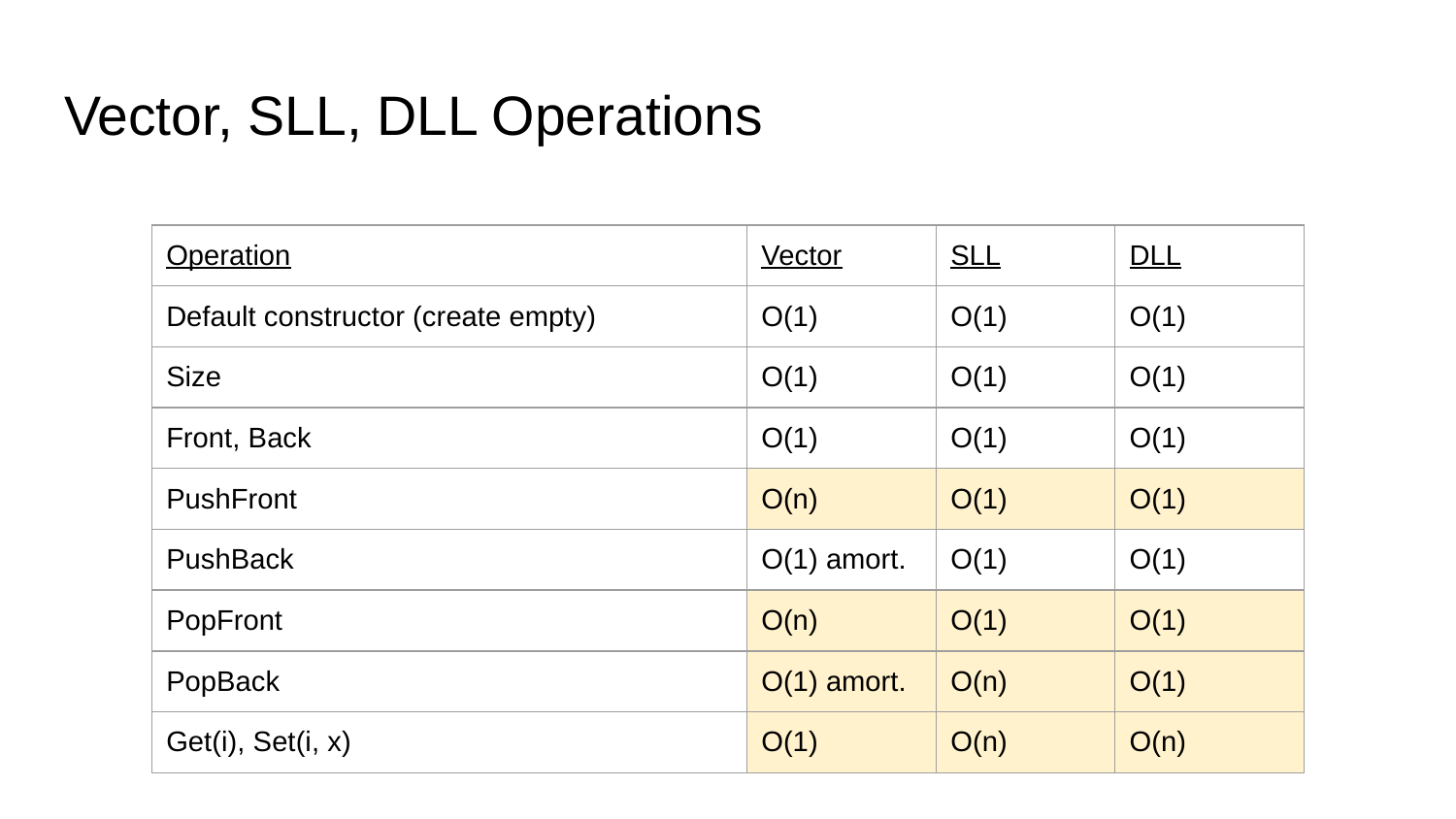

# Vector, SLL, DLL Operations
| Operation | Vector | SLL | DLL |
| --- | --- | --- | --- |
| Default constructor (create empty) | O(1) | O(1) | O(1) |
| Size | O(1) | O(1) | O(1) |
| Front, Back | O(1) | O(1) | O(1) |
| PushFront | O(n) | O(1) | O(1) |
| PushBack | O(1) amort. | O(1) | O(1) |
| PopFront | O(n) | O(1) | O(1) |
| PopBack | O(1) amort. | O(n) | O(1) |
| Get(i), Set(i, x) | O(1) | O(n) | O(n) |